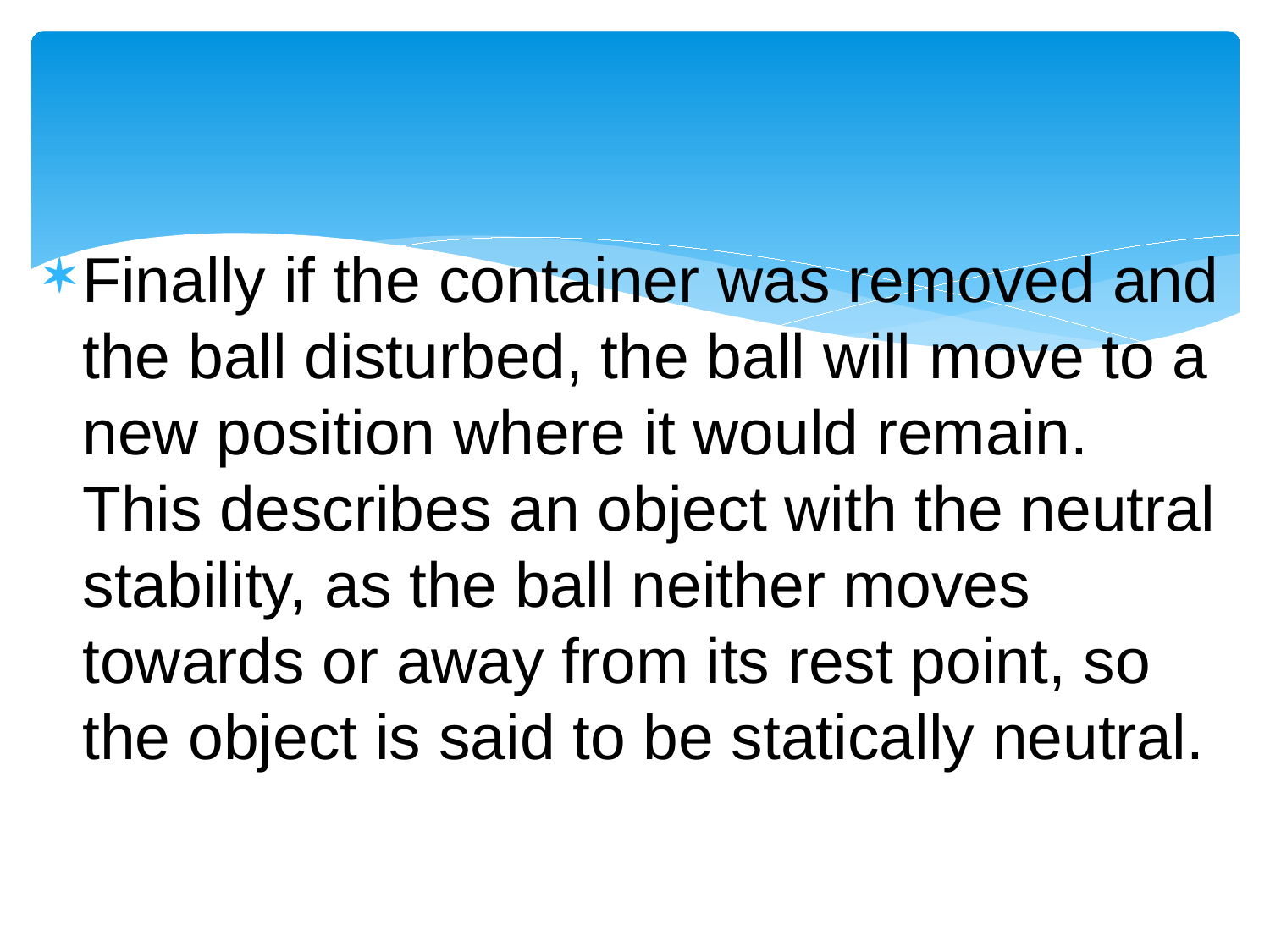

Finally if the container was removed and the ball disturbed, the ball will move to a new position where it would remain. This describes an object with the neutral stability, as the ball neither moves towards or away from its rest point, so the object is said to be statically neutral.